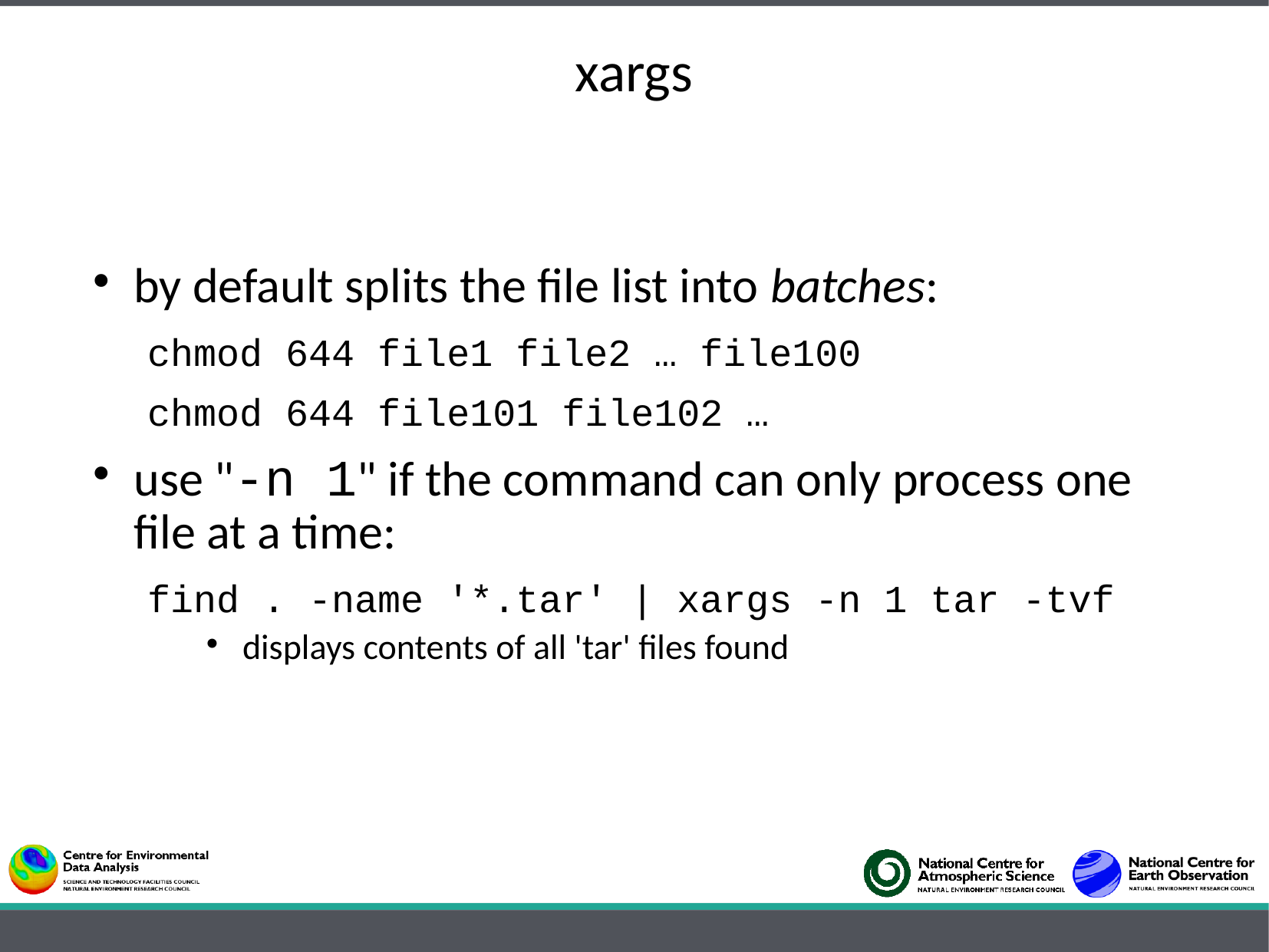

# xargs
by default splits the file list into batches:
chmod 644 file1 file2 … file100
chmod 644 file101 file102 …
use "-n 1" if the command can only process one file at a time:
find . -name '*.tar' | xargs -n 1 tar -tvf
displays contents of all 'tar' files found